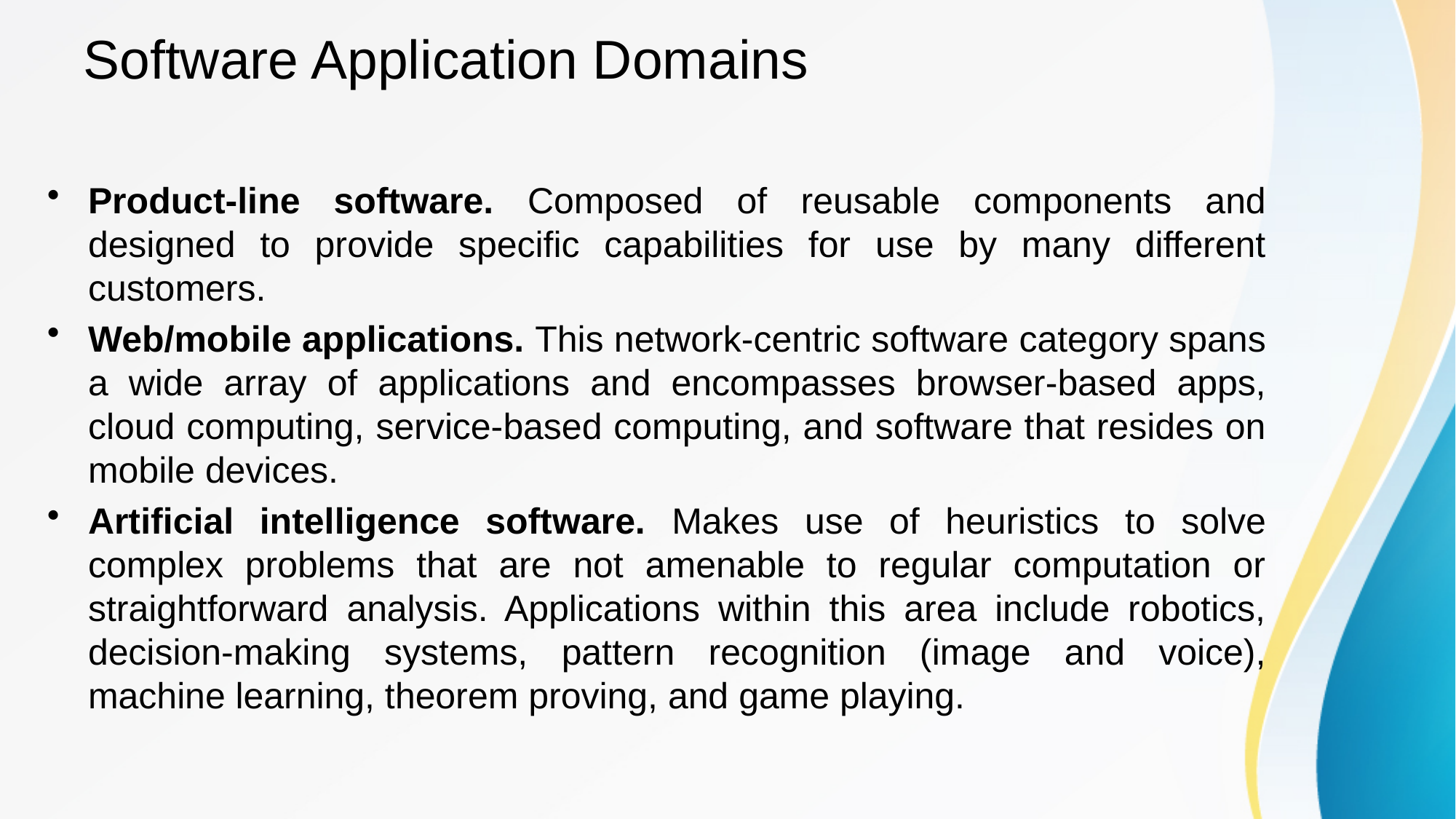

# Software Application Domains
Product-line software. Composed of reusable components and designed to provide specific capabilities for use by many different customers.
Web/mobile applications. This network-centric software category spans a wide array of applications and encompasses browser-based apps, cloud computing, service-based computing, and software that resides on mobile devices.
Artificial intelligence software. Makes use of heuristics to solve complex problems that are not amenable to regular computation or straightforward analysis. Applications within this area include robotics, decision-making systems, pattern recognition (image and voice), machine learning, theorem proving, and game playing.